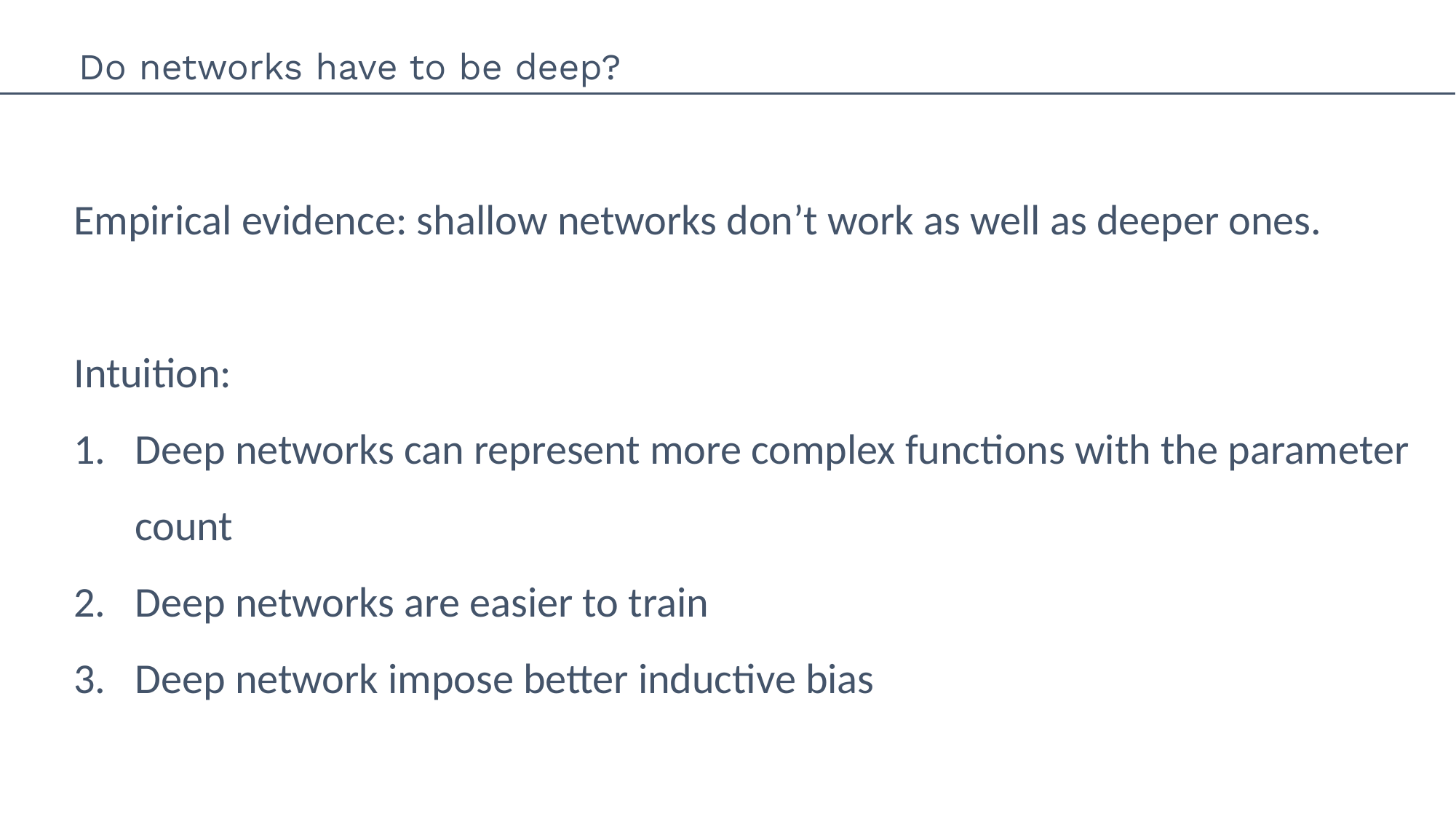

Do networks have to be deep?
Empirical evidence: shallow networks don’t work as well as deeper ones.

Intuition:
Deep networks can represent more complex functions with the parameter count
Deep networks are easier to train
Deep network impose better inductive bias